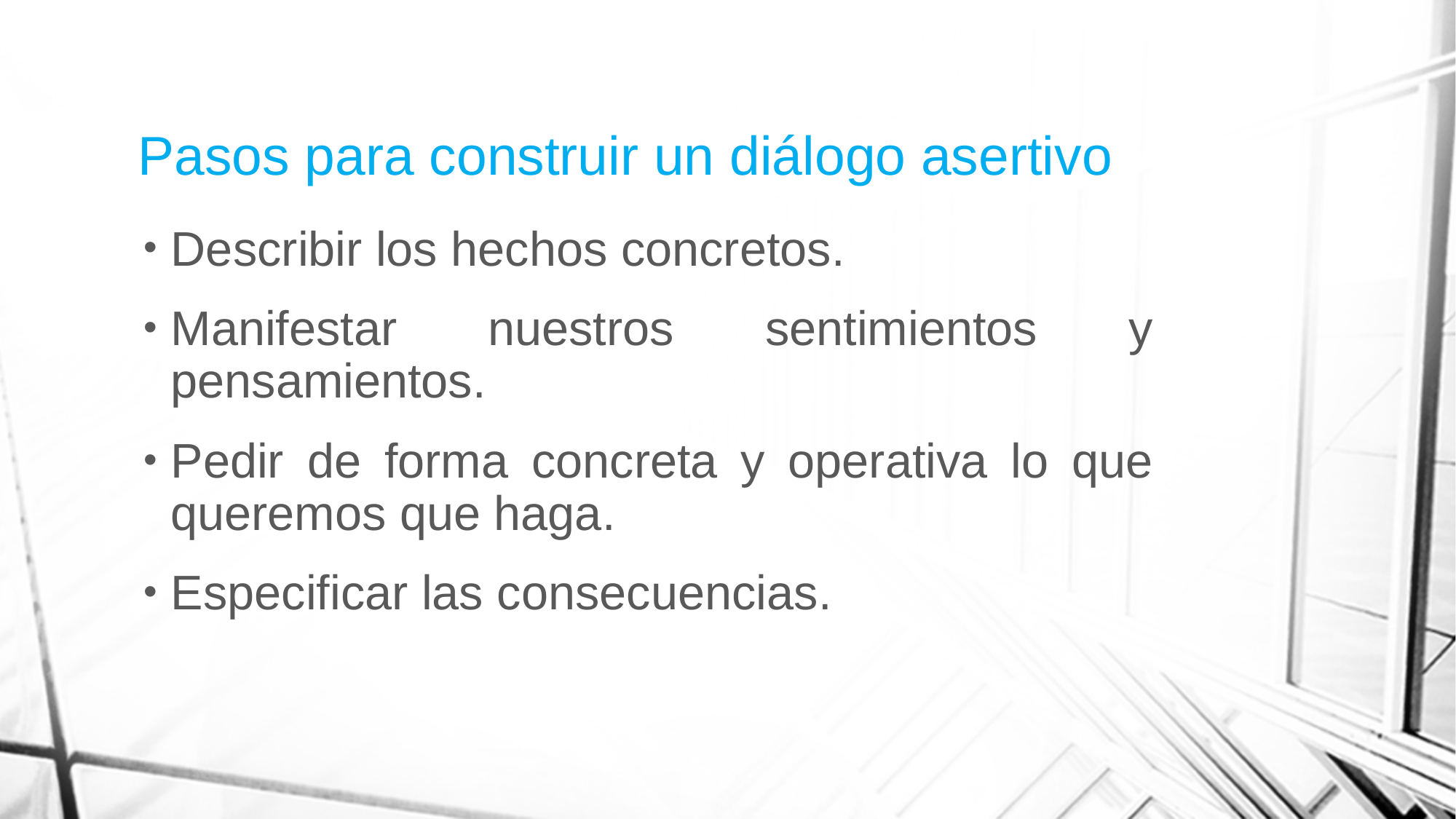

# Pasos para construir un diálogo asertivo
Describir los hechos concretos.
Manifestar nuestros sentimientos y pensamientos.
Pedir de forma concreta y operativa lo que queremos que haga.
Especificar las consecuencias.